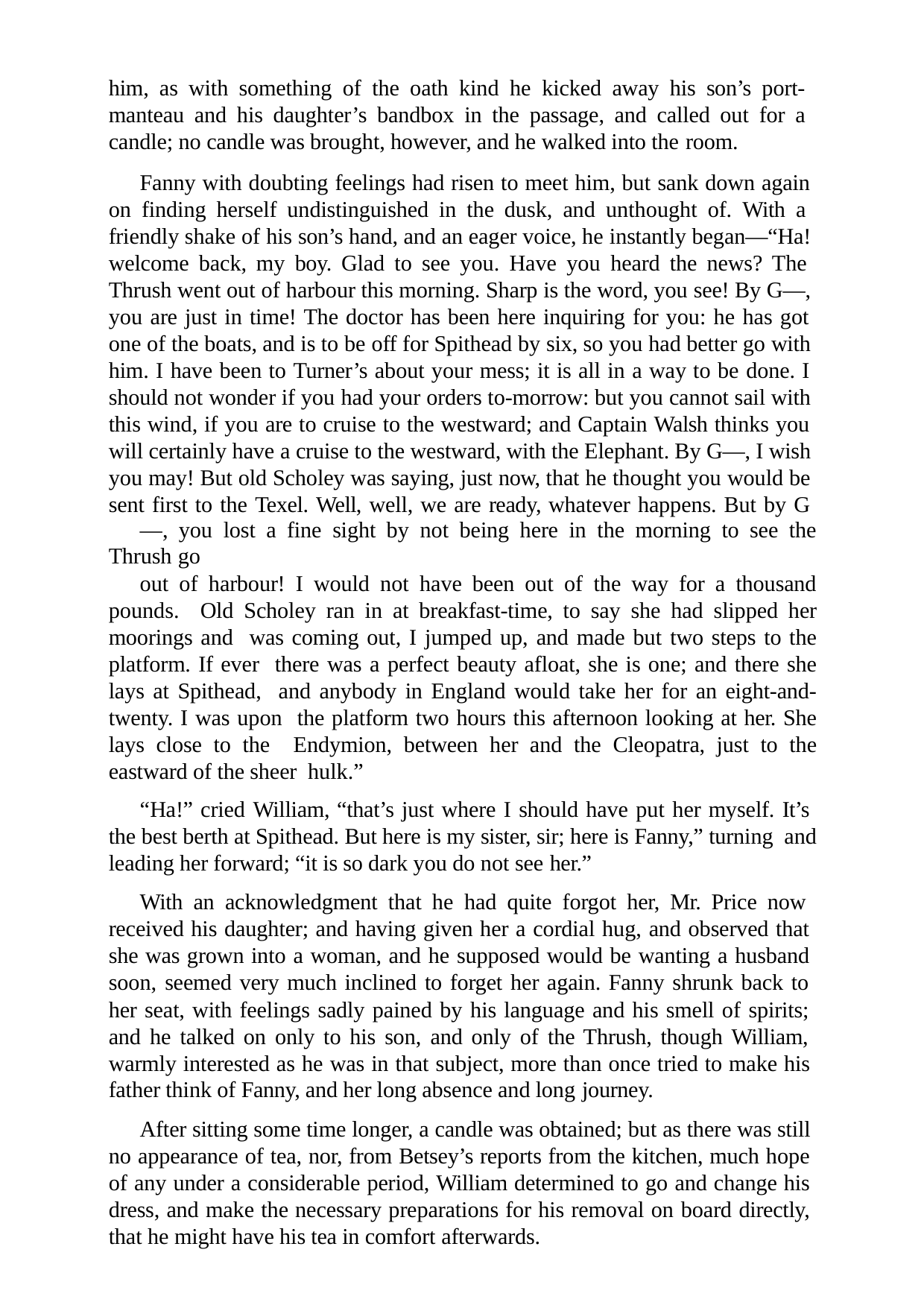

him, as with something of the oath kind he kicked away his son’s port-  manteau and his daughter’s bandbox in the passage, and called out for a  candle; no candle was brought, however, and he walked into the room.
Fanny with doubting feelings had risen to meet him, but sank down again  on finding herself undistinguished in the dusk, and unthought of. With a  friendly shake of his son’s hand, and an eager voice, he instantly began—“Ha!  welcome back, my boy. Glad to see you. Have you heard the news? The  Thrush went out of harbour this morning. Sharp is the word, you see! By G—,  you are just in time! The doctor has been here inquiring for you: he has got  one of the boats, and is to be off for Spithead by six, so you had better go with  him. I have been to Turner’s about your mess; it is all in a way to be done. I  should not wonder if you had your orders to-morrow: but you cannot sail with  this wind, if you are to cruise to the westward; and Captain Walsh thinks you  will certainly have a cruise to the westward, with the Elephant. By G—, I wish  you may! But old Scholey was saying, just now, that he thought you would be  sent first to the Texel. Well, well, we are ready, whatever happens. But by G
—, you lost a fine sight by not being here in the morning to see the Thrush go
out of harbour! I would not have been out of the way for a thousand pounds.  Old Scholey ran in at breakfast-time, to say she had slipped her moorings and  was coming out, I jumped up, and made but two steps to the platform. If ever  there was a perfect beauty afloat, she is one; and there she lays at Spithead,  and anybody in England would take her for an eight-and-twenty. I was upon  the platform two hours this afternoon looking at her. She lays close to the  Endymion, between her and the Cleopatra, just to the eastward of the sheer  hulk.”
“Ha!” cried William, “that’s just where I should have put her myself. It’s  the best berth at Spithead. But here is my sister, sir; here is Fanny,” turning  and leading her forward; “it is so dark you do not see her.”
With an acknowledgment that he had quite forgot her, Mr. Price now  received his daughter; and having given her a cordial hug, and observed that  she was grown into a woman, and he supposed would be wanting a husband  soon, seemed very much inclined to forget her again. Fanny shrunk back to  her seat, with feelings sadly pained by his language and his smell of spirits;  and he talked on only to his son, and only of the Thrush, though William,  warmly interested as he was in that subject, more than once tried to make his  father think of Fanny, and her long absence and long journey.
After sitting some time longer, a candle was obtained; but as there was still  no appearance of tea, nor, from Betsey’s reports from the kitchen, much hope  of any under a considerable period, William determined to go and change his  dress, and make the necessary preparations for his removal on board directly,  that he might have his tea in comfort afterwards.